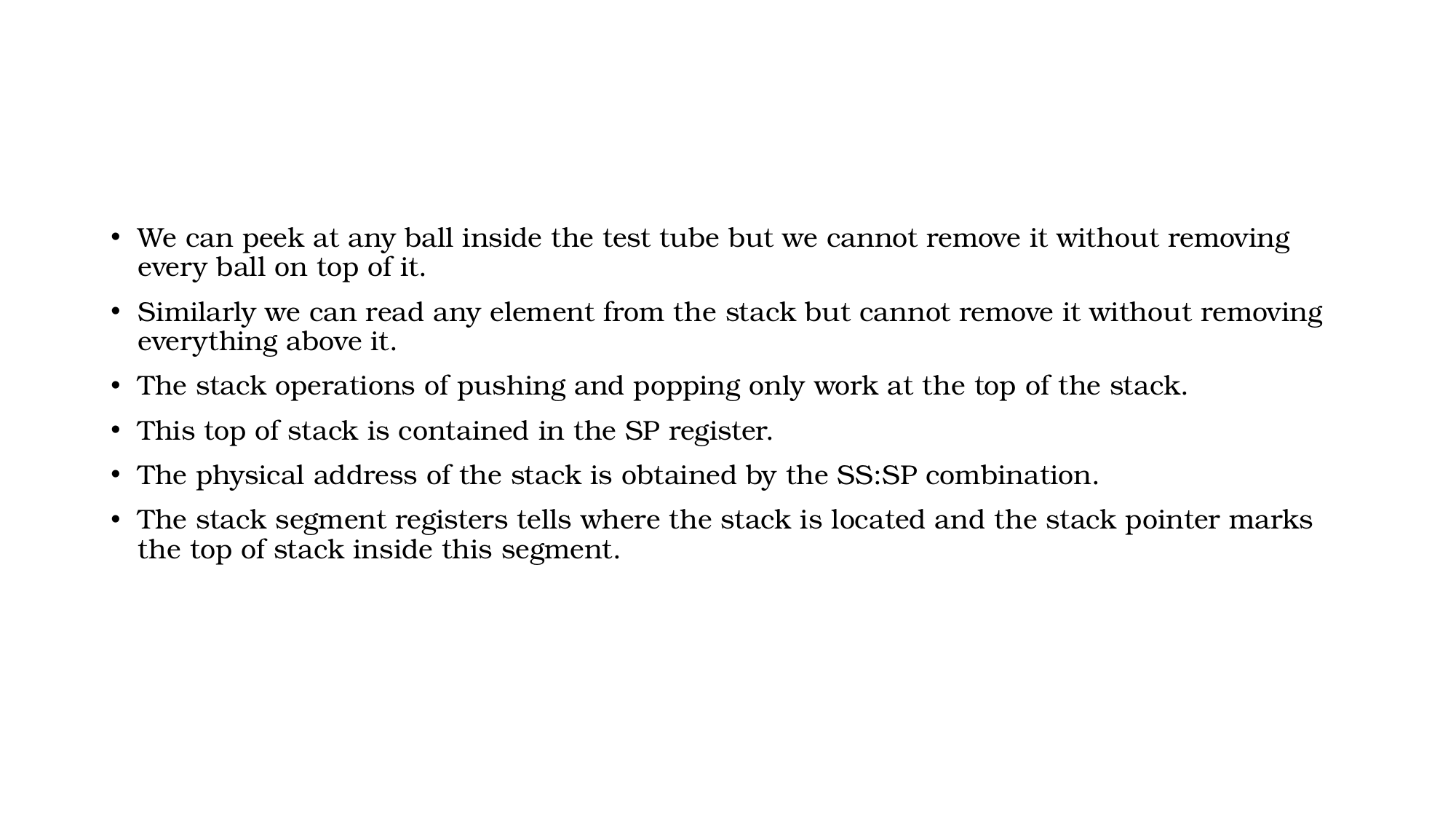

#
We can peek at any ball inside the test tube but we cannot remove it without removing every ball on top of it.
Similarly we can read any element from the stack but cannot remove it without removing everything above it.
The stack operations of pushing and popping only work at the top of the stack.
This top of stack is contained in the SP register.
The physical address of the stack is obtained by the SS:SP combination.
The stack segment registers tells where the stack is located and the stack pointer marks the top of stack inside this segment.